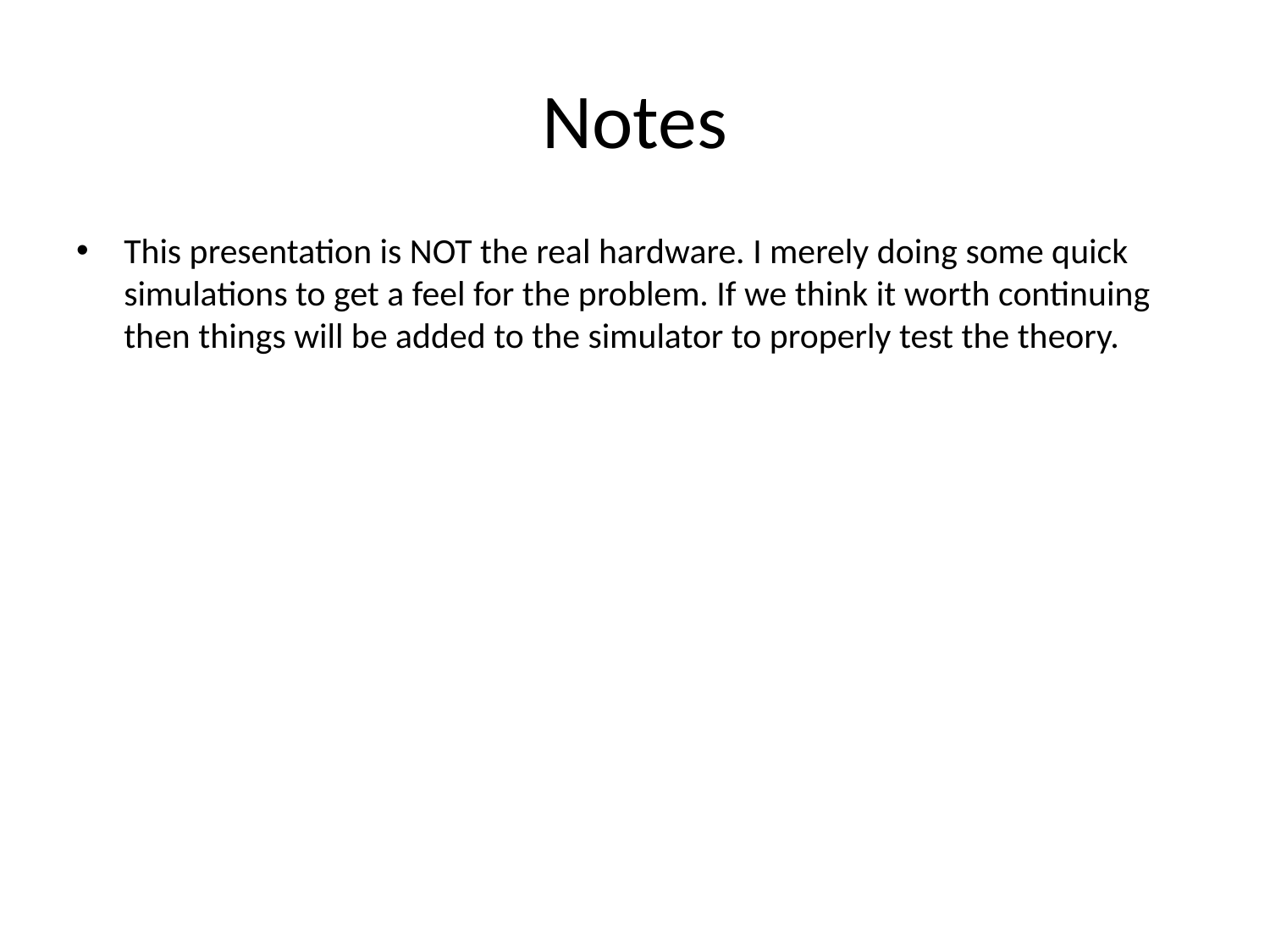

# Notes
This presentation is NOT the real hardware. I merely doing some quick simulations to get a feel for the problem. If we think it worth continuing then things will be added to the simulator to properly test the theory.